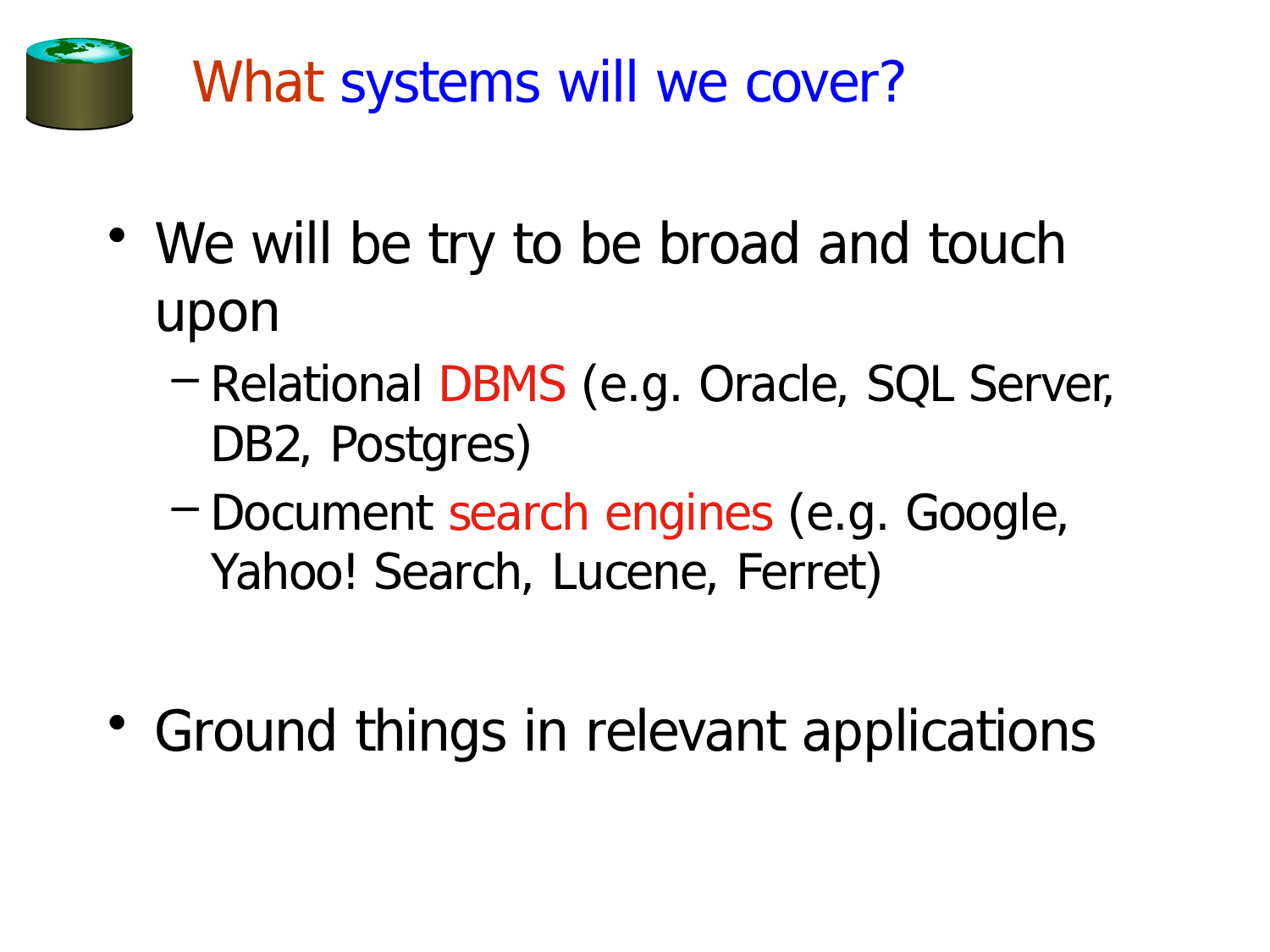

# What systems will we cover?
We will be try to be broad and touch upon
Relational DBMS (e.g. Oracle, SQL Server, DB2, Postgres)
Document search engines (e.g. Google, Yahoo! Search, Lucene, Ferret)

Ground things in relevant applications